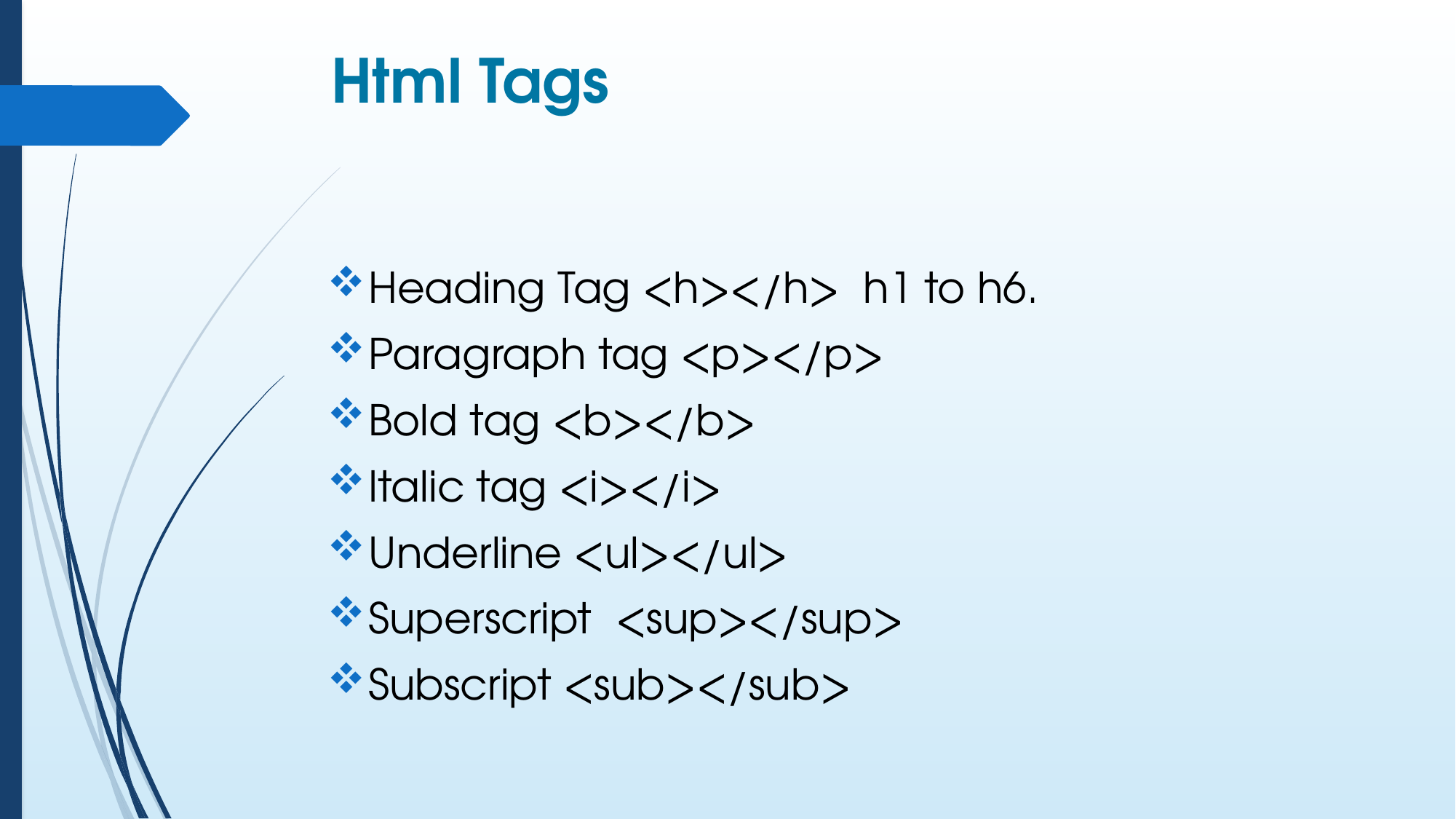

# Html Tags
Heading Tag <h></h>  h1 to h6.
Paragraph tag <p></p>
Bold tag <b></b>
Italic tag <i></i>
Underline <ul></ul>
Superscript  <sup></sup>
Subscript <sub></sub>